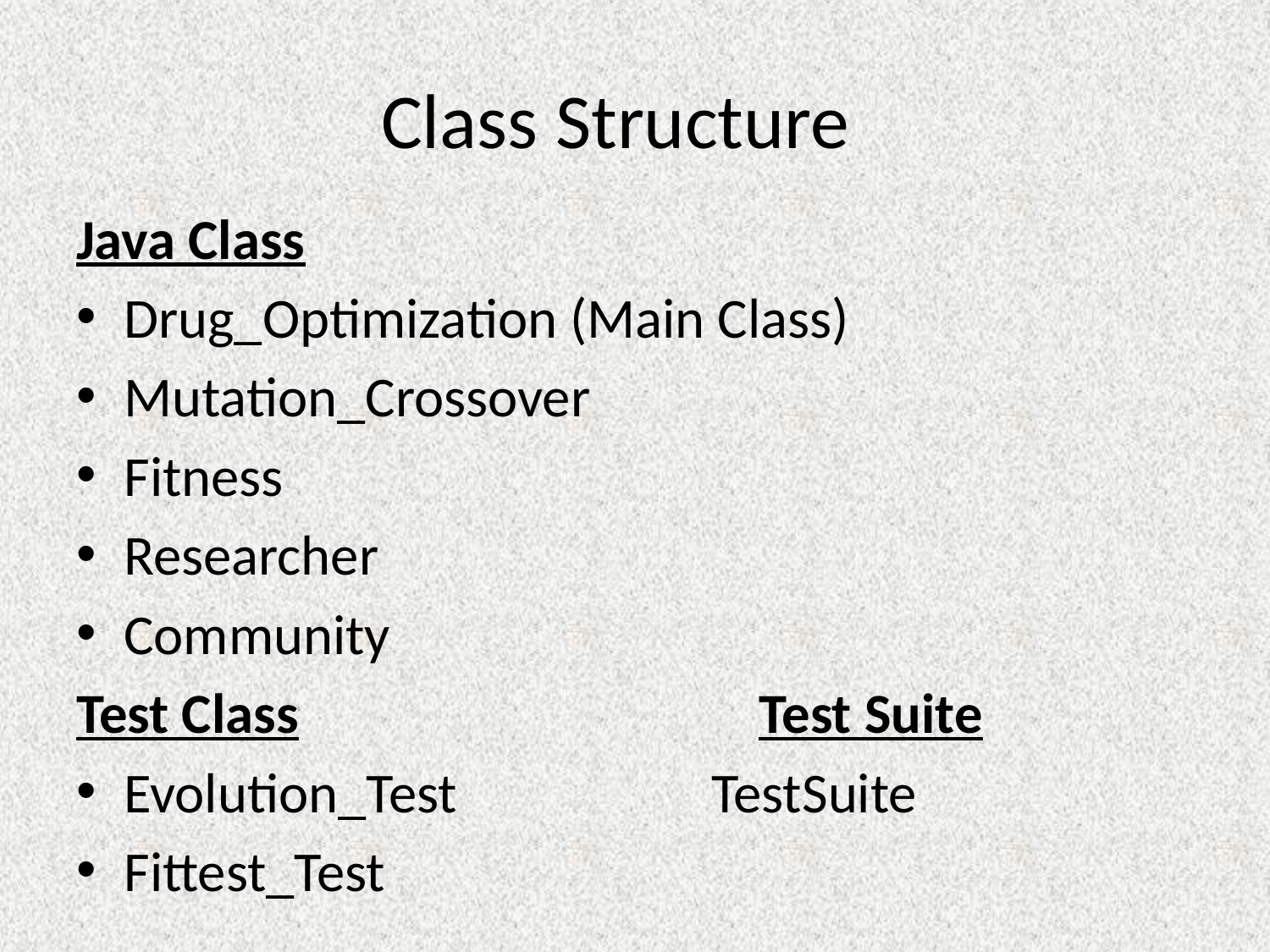

# Class Structure
Java Class
Drug_Optimization (Main Class)
Mutation_Crossover
Fitness
Researcher
Community
Test Class				Test Suite
Evolution_Test                    TestSuite
Fittest_Test